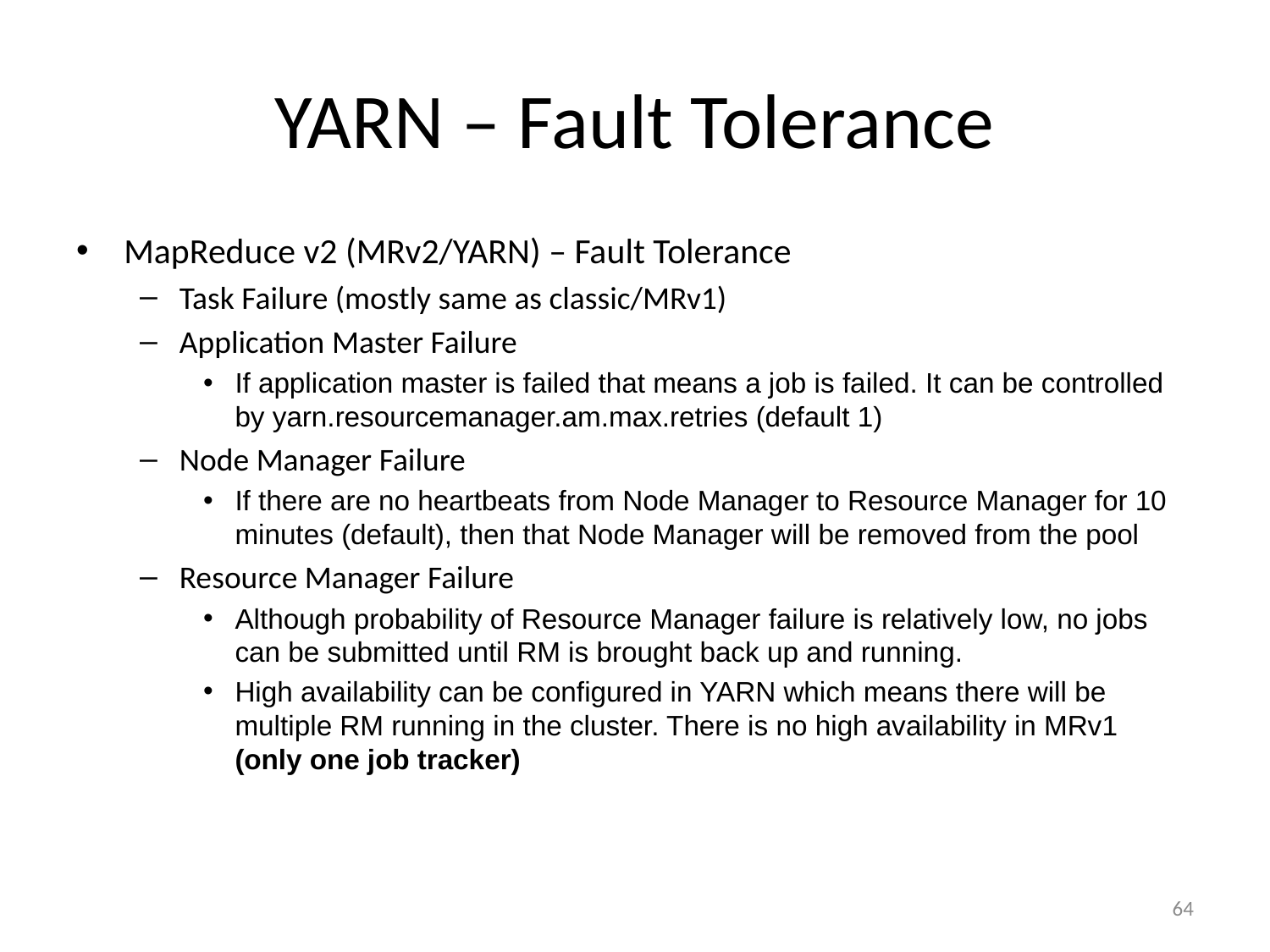

# YARN – Fault Tolerance
MapReduce v2 (MRv2/YARN) – Fault Tolerance
Task Failure (mostly same as classic/MRv1)
Application Master Failure
If application master is failed that means a job is failed. It can be controlled by yarn.resourcemanager.am.max.retries (default 1)
Node Manager Failure
If there are no heartbeats from Node Manager to Resource Manager for 10 minutes (default), then that Node Manager will be removed from the pool
Resource Manager Failure
Although probability of Resource Manager failure is relatively low, no jobs can be submitted until RM is brought back up and running.
High availability can be configured in YARN which means there will be multiple RM running in the cluster. There is no high availability in MRv1 (only one job tracker)

64